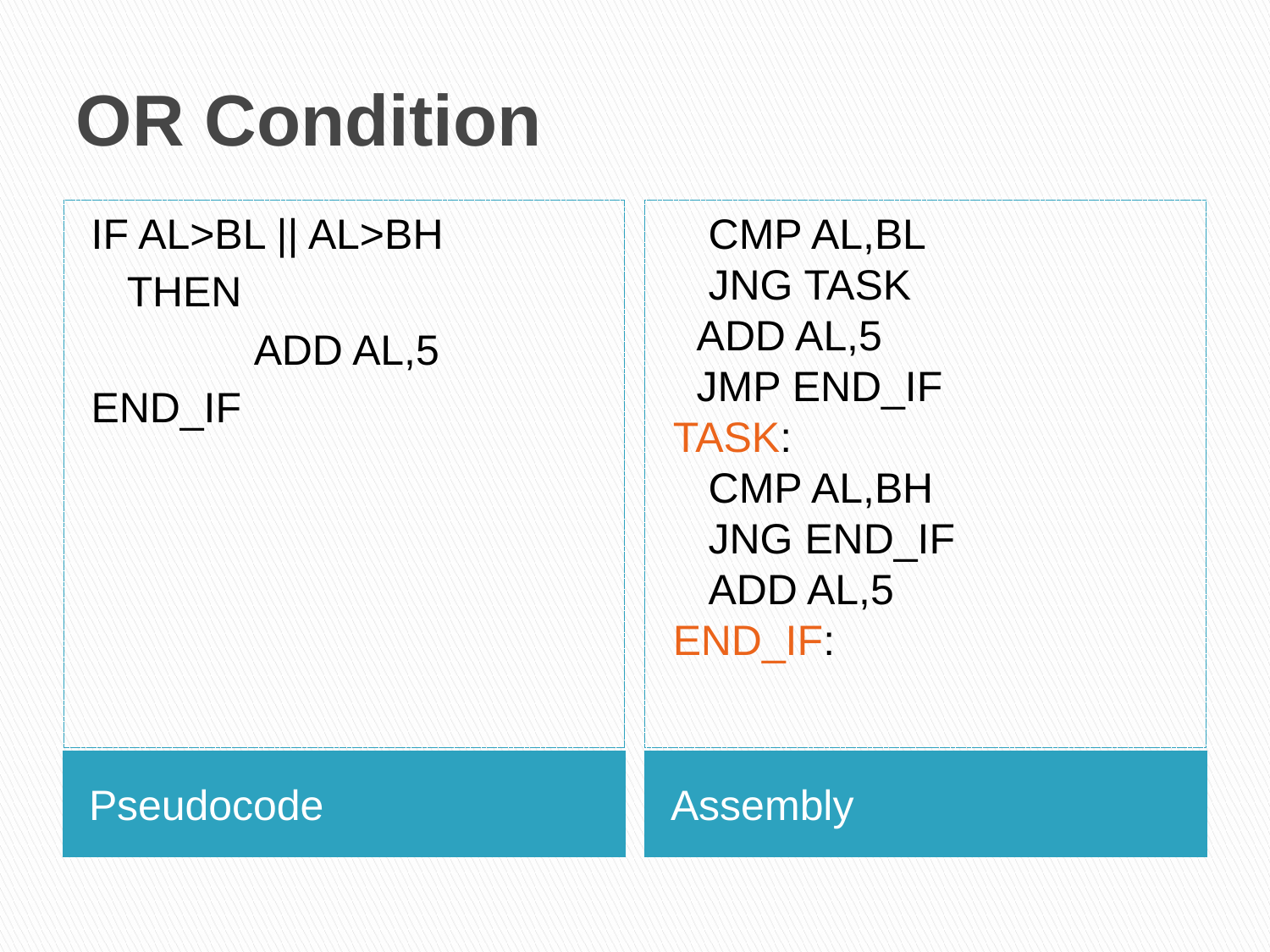

# OR Condition
IF AL>BL || AL>BH
	THEN
		ADD AL,5
END_IF
	CMP AL,BL
	JNG TASK
  ADD AL,5
  JMP END_IF
TASK:
	CMP AL,BH
	JNG END_IF
	ADD AL,5
END_IF:

Pseudocode
Assembly